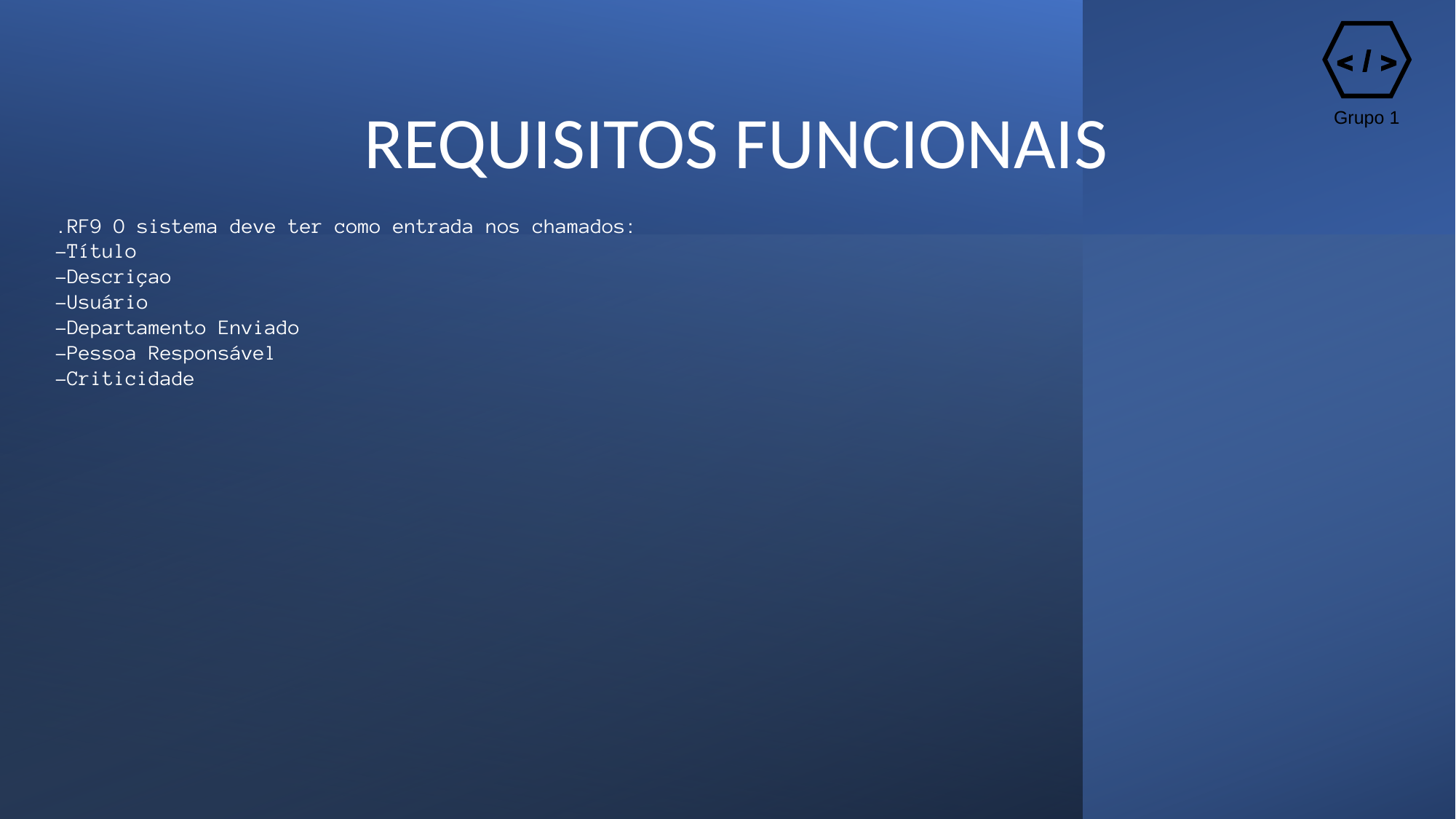

< / >
Grupo 1
REQUISITOS FUNCIONAIS
.RF9 O sistema deve ter como entrada nos chamados:
-Título
-Descriçao
-Usuário
-Departamento Enviado
-Pessoa Responsável
-Criticidade